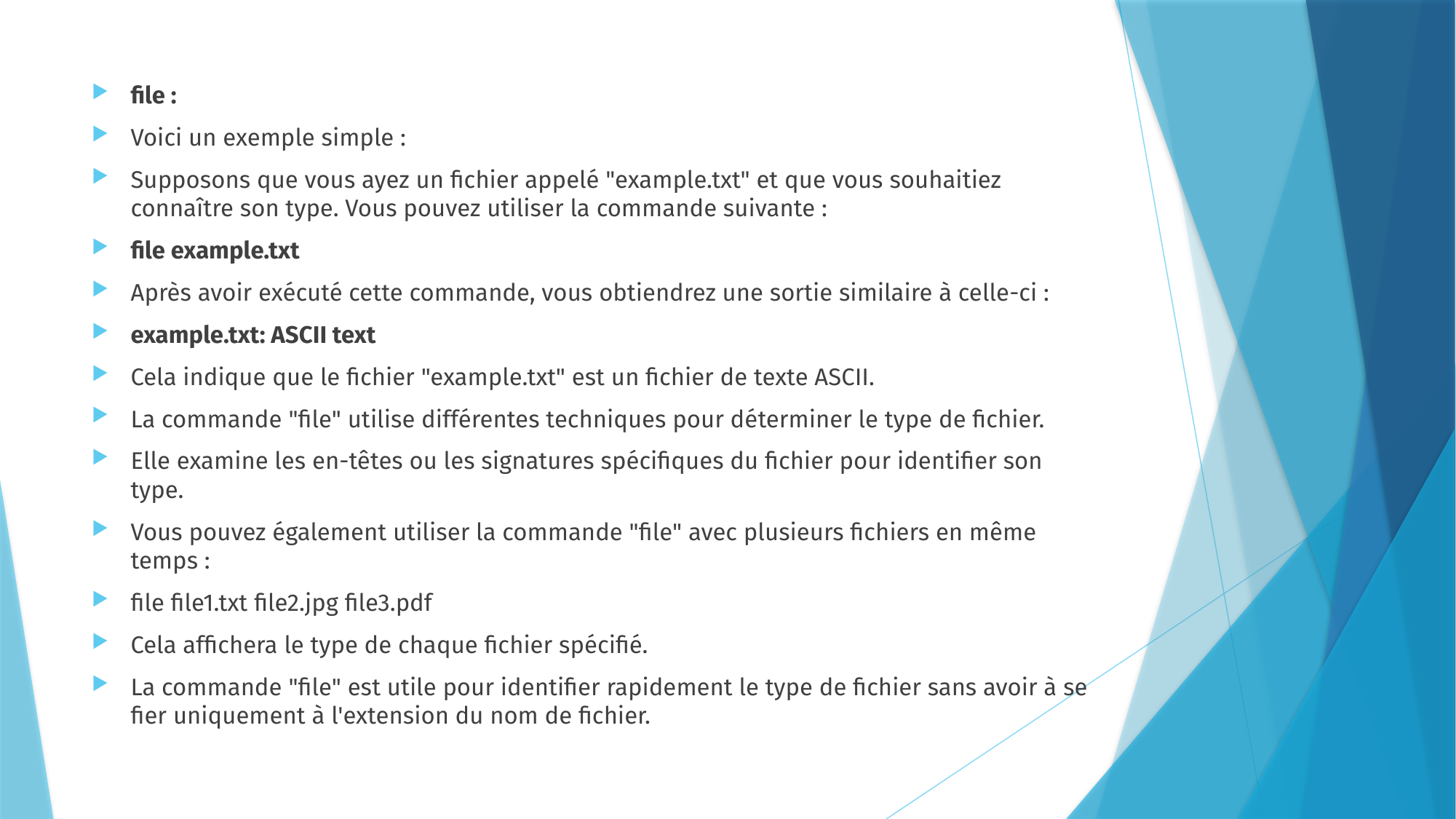

file :
Voici un exemple simple :
Supposons que vous ayez un fichier appelé "example.txt" et que vous souhaitiez connaître son type. Vous pouvez utiliser la commande suivante :
file example.txt
Après avoir exécuté cette commande, vous obtiendrez une sortie similaire à celle-ci :
example.txt: ASCII text
Cela indique que le fichier "example.txt" est un fichier de texte ASCII.
La commande "file" utilise différentes techniques pour déterminer le type de fichier.
Elle examine les en-têtes ou les signatures spécifiques du fichier pour identifier son type.
Vous pouvez également utiliser la commande "file" avec plusieurs fichiers en même temps :
file file1.txt file2.jpg file3.pdf
Cela affichera le type de chaque fichier spécifié.
La commande "file" est utile pour identifier rapidement le type de fichier sans avoir à se fier uniquement à l'extension du nom de fichier.